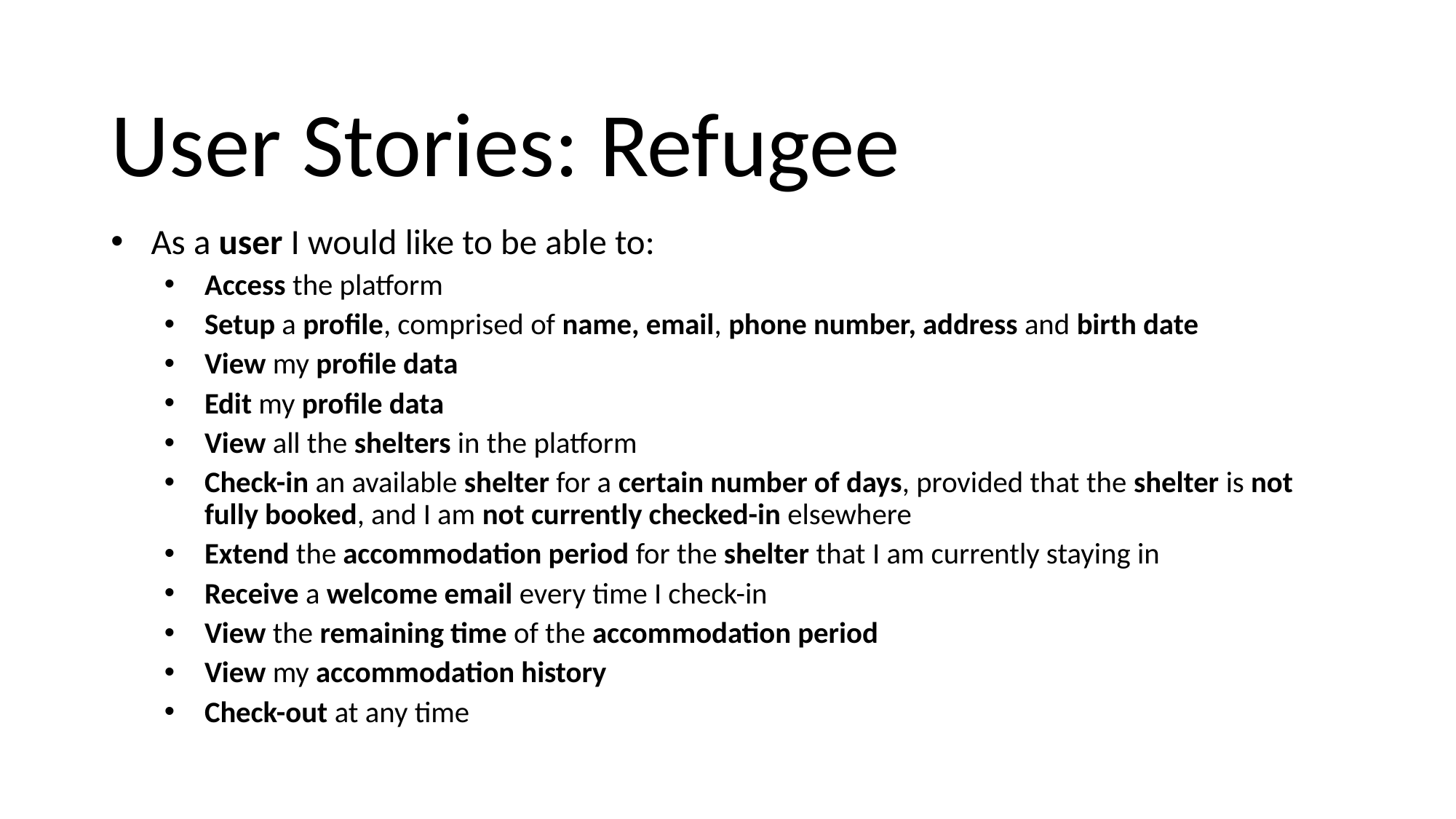

User Stories: Refugee
As a user I would like to be able to:
Access the platform
Setup a profile, comprised of name, email, phone number, address and birth date
View my profile data
Edit my profile data
View all the shelters in the platform
Check-in an available shelter for a certain number of days, provided that the shelter is not fully booked, and I am not currently checked-in elsewhere
Extend the accommodation period for the shelter that I am currently staying in
Receive a welcome email every time I check-in
View the remaining time of the accommodation period
View my accommodation history
Check-out at any time